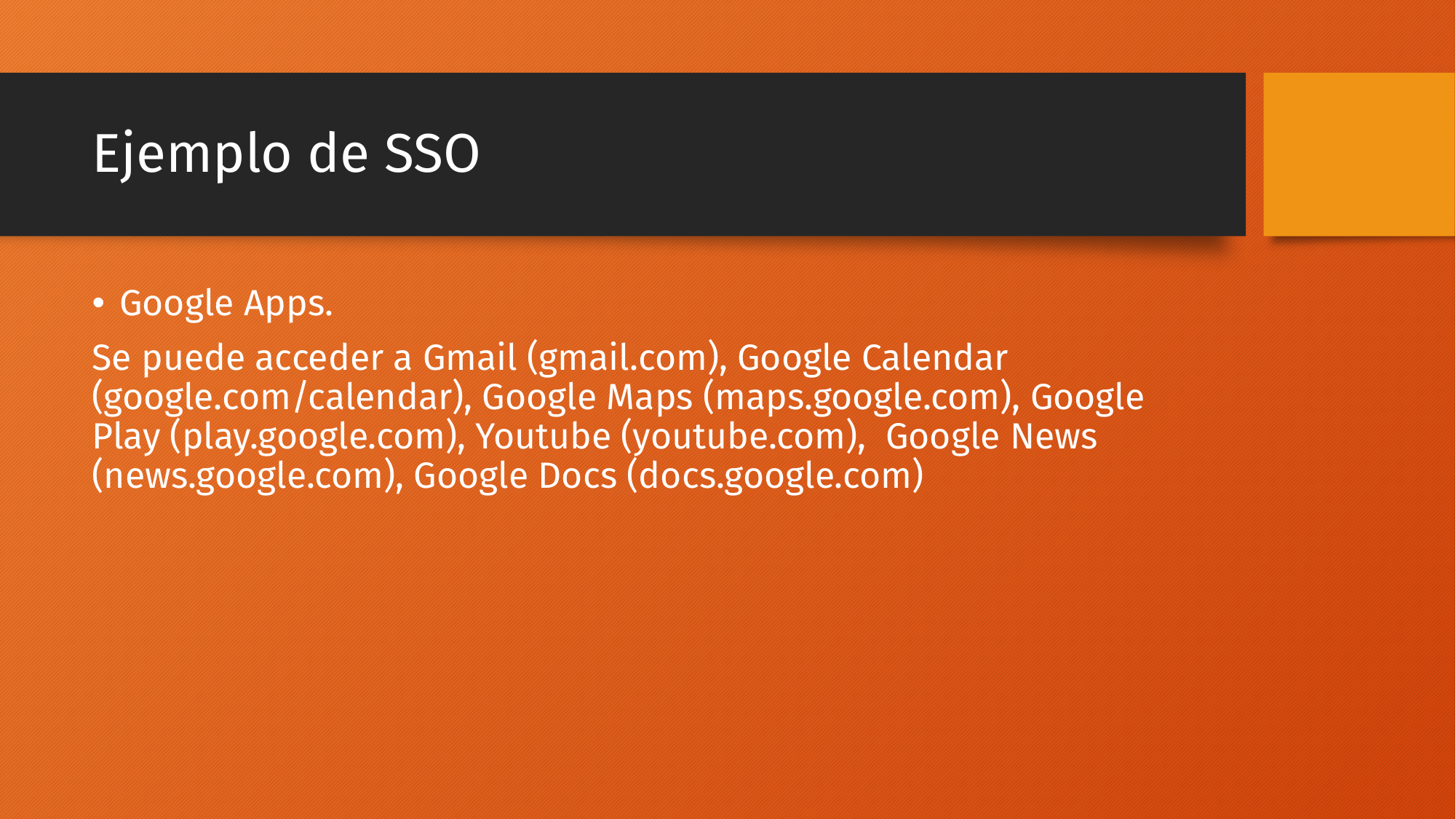

# Ejemplo de SSO
Google Apps.
Se puede acceder a Gmail (gmail.com), Google Calendar (google.com/calendar), Google Maps (maps.google.com), Google Play (play.google.com), Youtube (youtube.com),  Google News (news.google.com), Google Docs (docs.google.com)